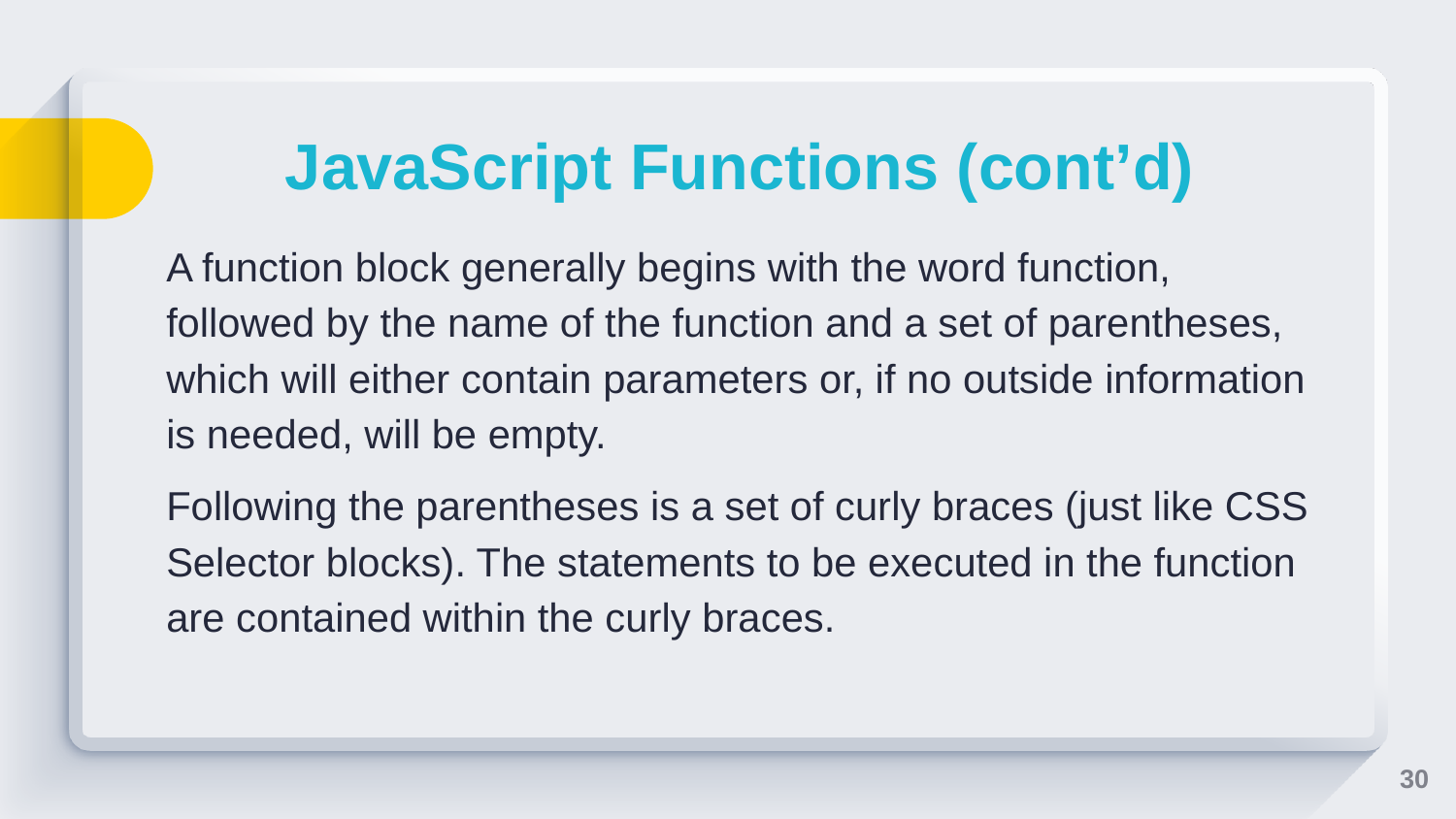

# JavaScript Functions (cont’d)
A function block generally begins with the word function, followed by the name of the function and a set of parentheses, which will either contain parameters or, if no outside information is needed, will be empty.
Following the parentheses is a set of curly braces (just like CSS Selector blocks). The statements to be executed in the function are contained within the curly braces.

30